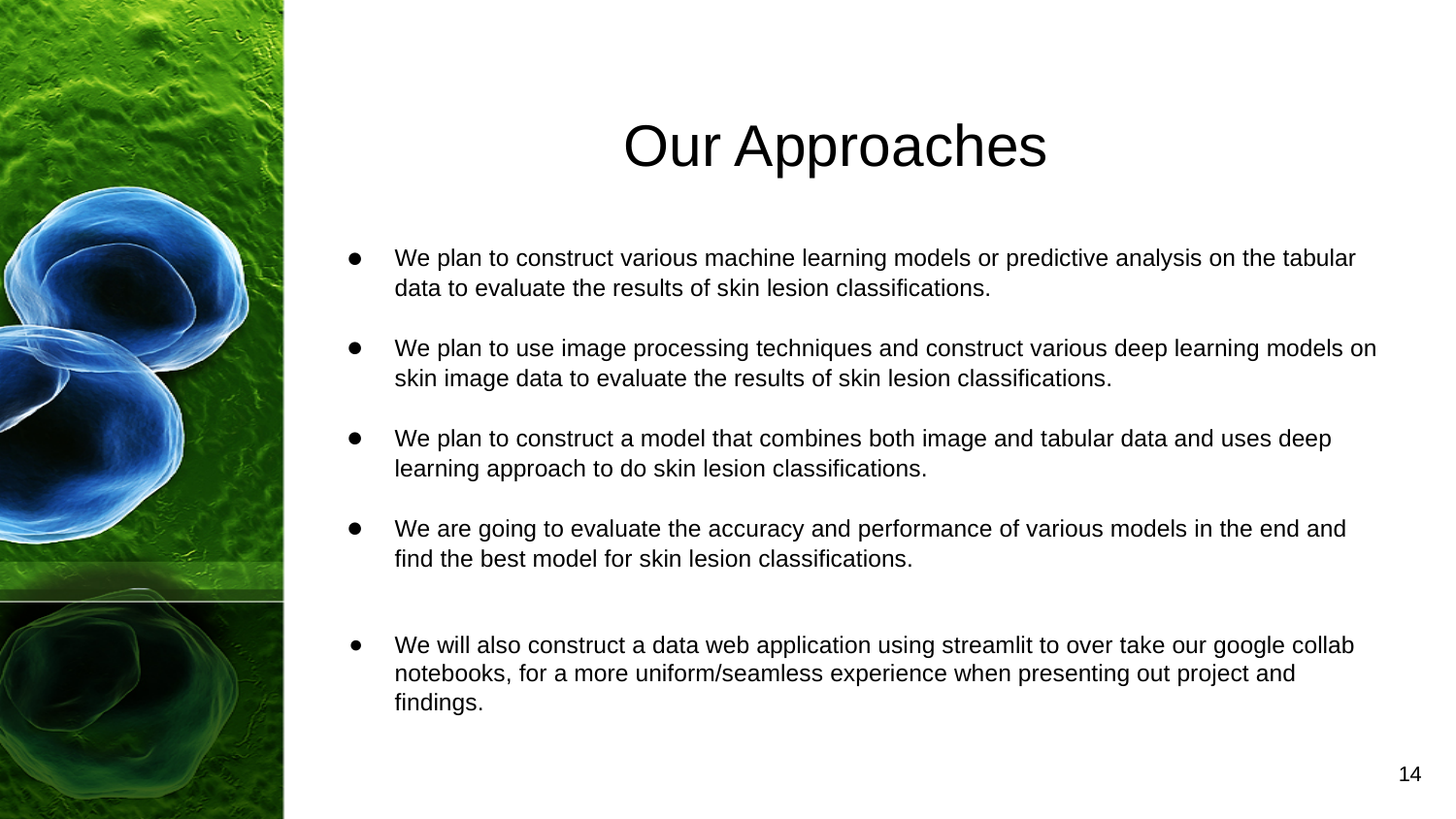

# Our Approaches
We plan to construct various machine learning models or predictive analysis on the tabular data to evaluate the results of skin lesion classifications.

We plan to use image processing techniques and construct various deep learning models on skin image data to evaluate the results of skin lesion classifications.

We plan to construct a model that combines both image and tabular data and uses deep learning approach to do skin lesion classifications.

We are going to evaluate the accuracy and performance of various models in the end and find the best model for skin lesion classifications.

We will also construct a data web application using streamlit to over take our google collab notebooks, for a more uniform/seamless experience when presenting out project and findings.

14